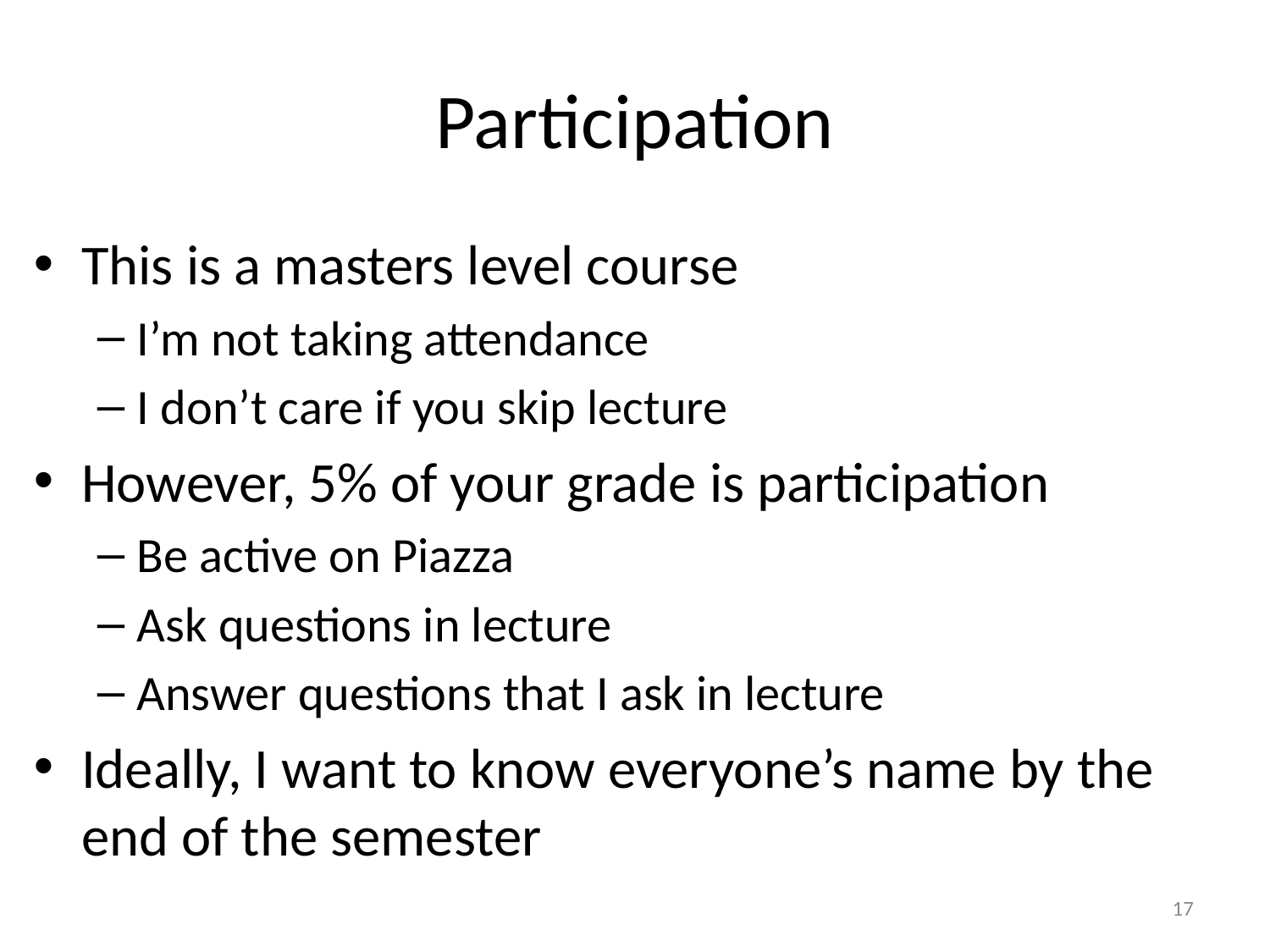

# Participation
This is a masters level course
I’m not taking attendance
I don’t care if you skip lecture
However, 5% of your grade is participation
Be active on Piazza
Ask questions in lecture
Answer questions that I ask in lecture
Ideally, I want to know everyone’s name by the end of the semester
17